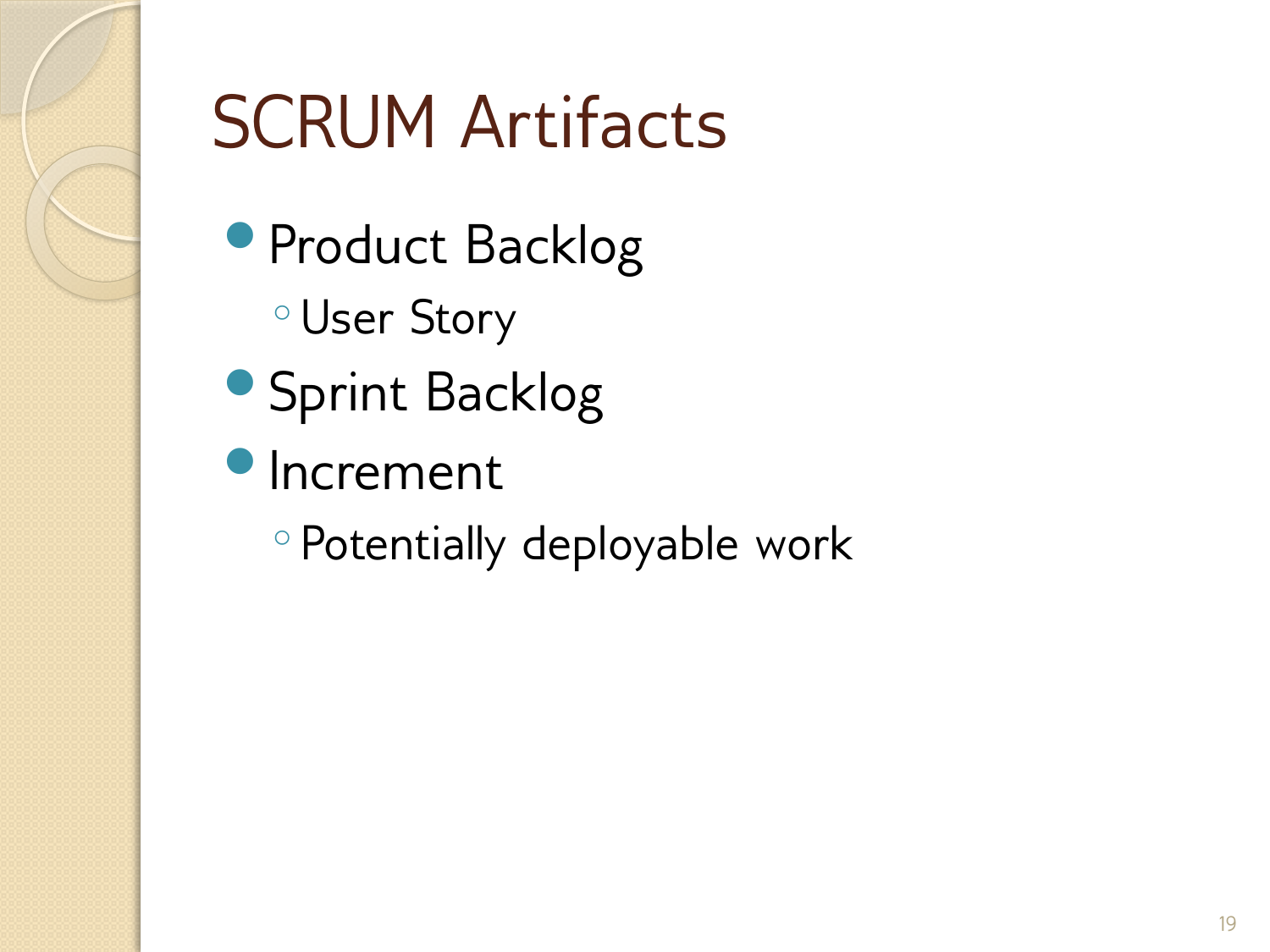

# SCRUM Artifacts
Product Backlog
User Story
Sprint Backlog
Increment
Potentially deployable work

19